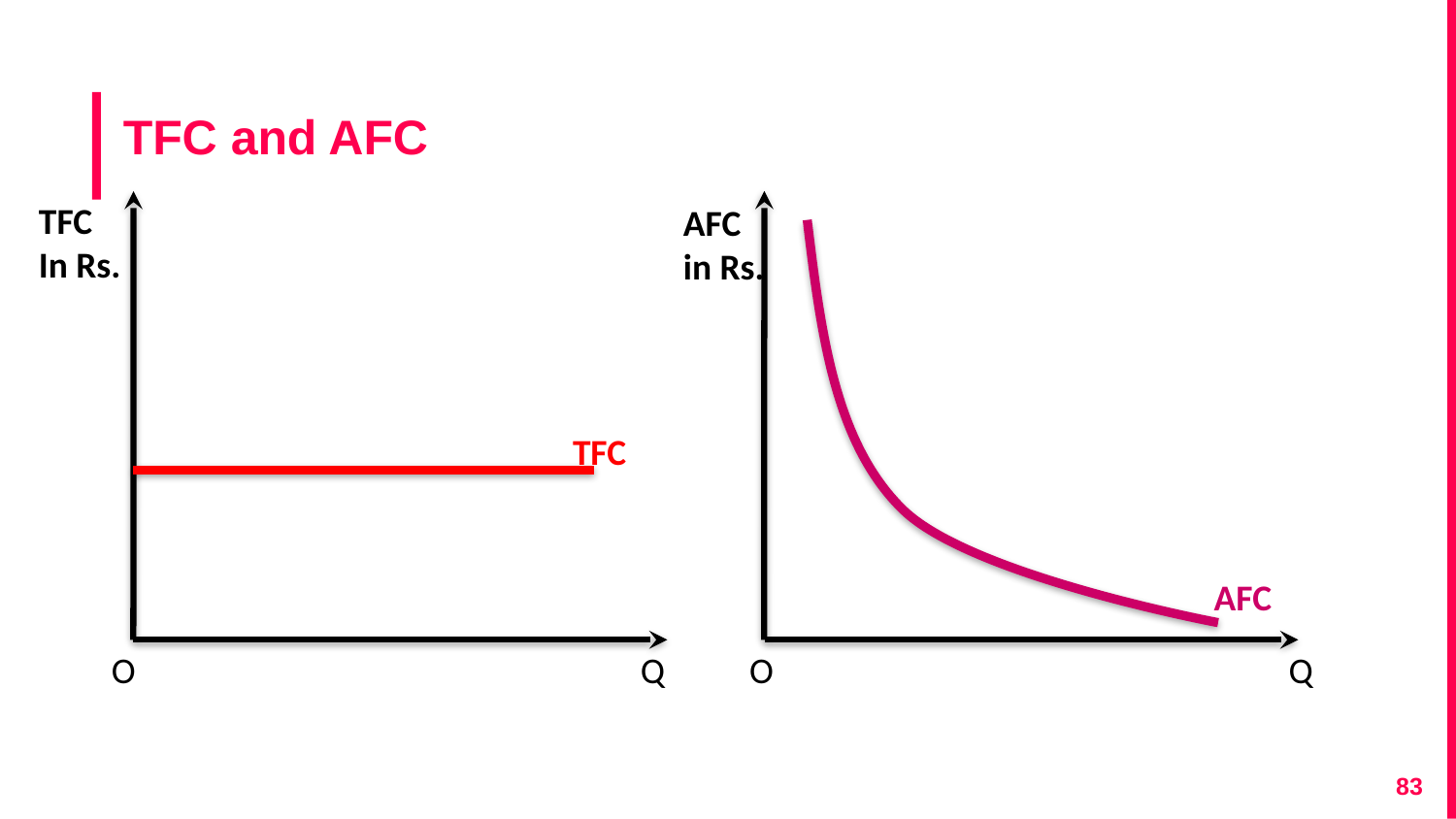

# TFC and AFC

TFC
In Rs.
AFC
in Rs.

TFC
AFC
O
Q
O
Q
83